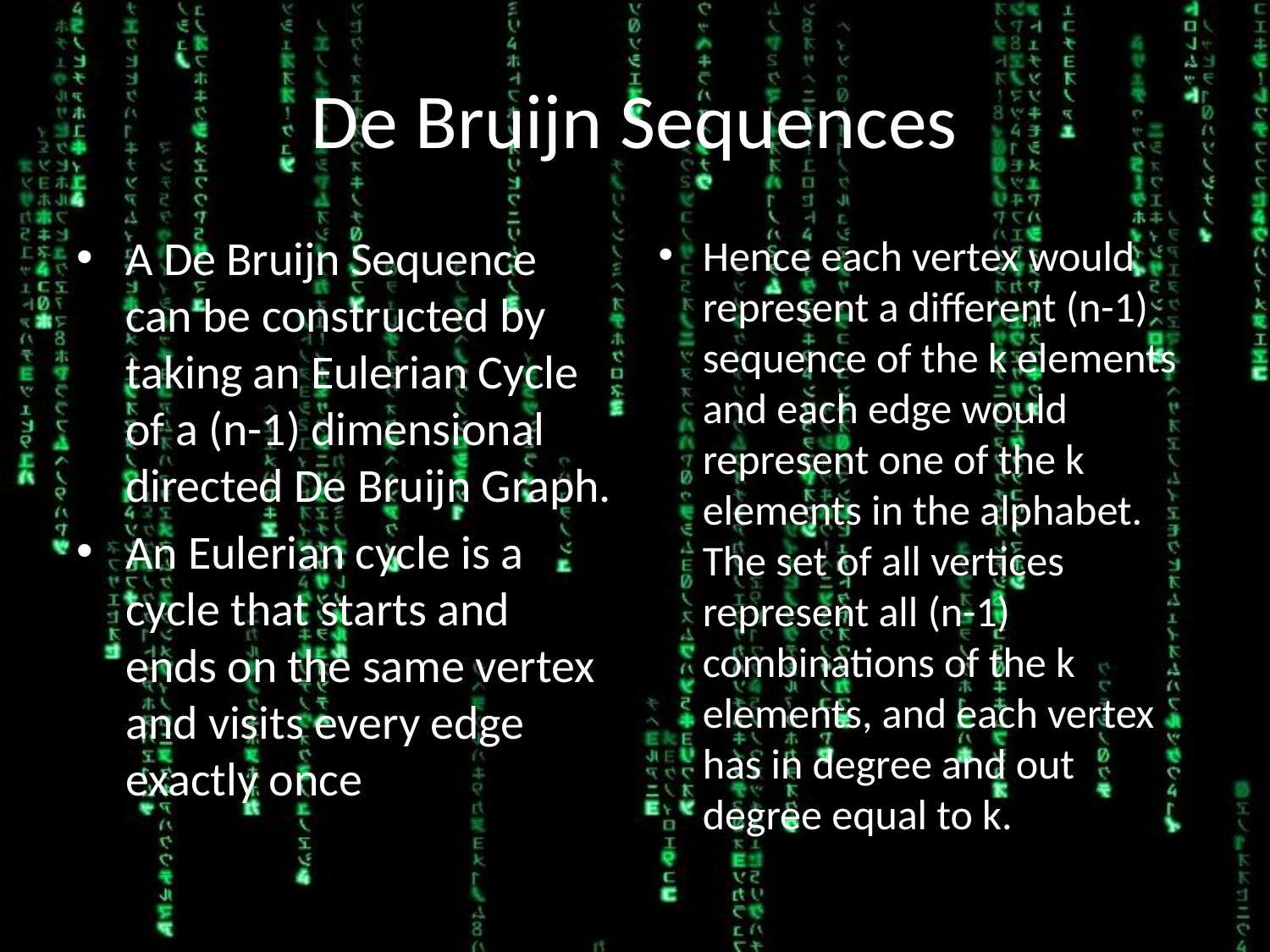

# De Bruijn Sequences
A De Bruijn Sequence can be constructed by taking an Eulerian Cycle of a (n-1) dimensional directed De Bruijn Graph.
An Eulerian cycle is a cycle that starts and ends on the same vertex and visits every edge exactly once
Hence each vertex would represent a different (n-1) sequence of the k elements and each edge would represent one of the k elements in the alphabet. The set of all vertices represent all (n-1) combinations of the k elements, and each vertex has in degree and out degree equal to k.